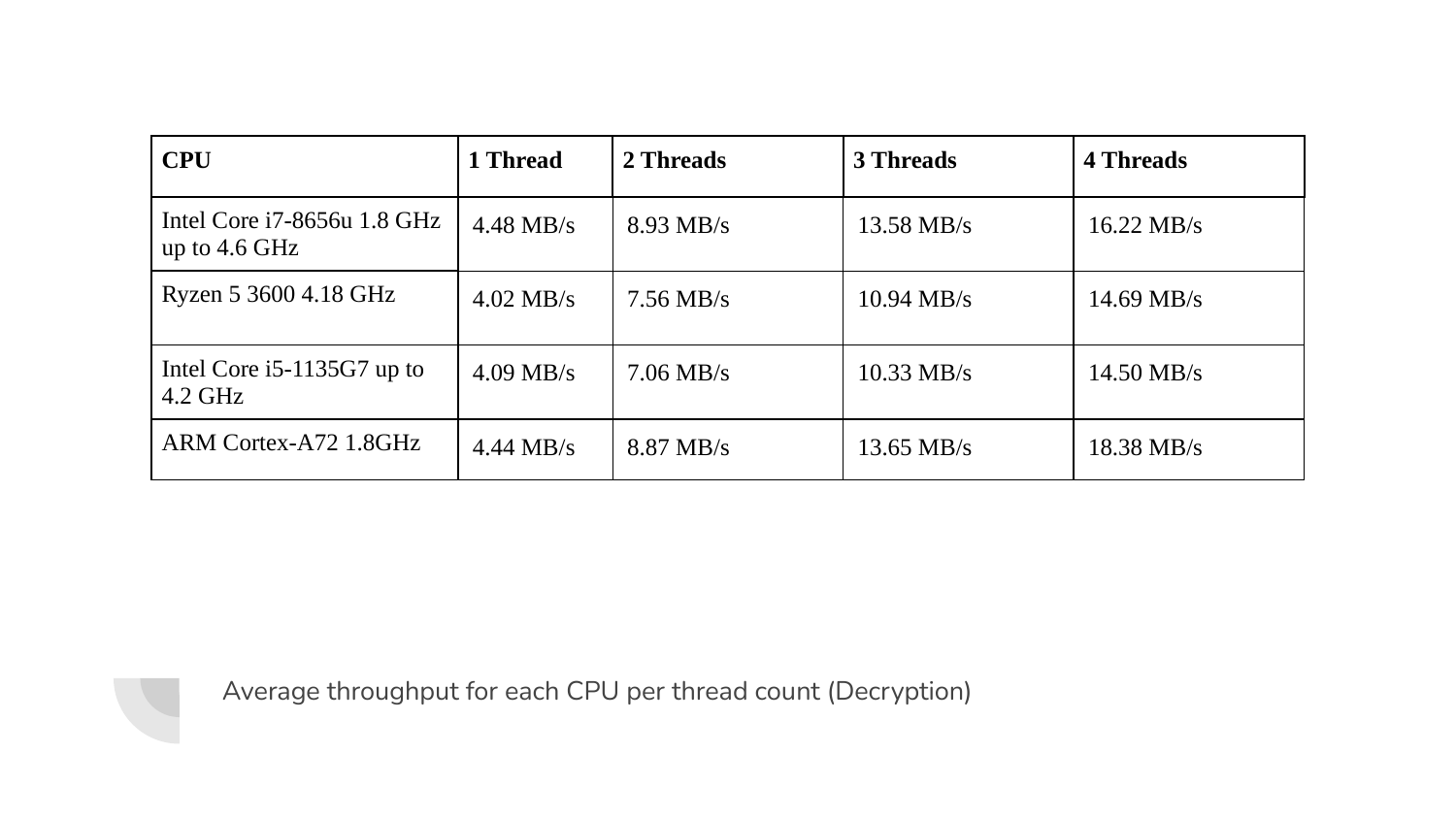

| CPU | 1 Thread | 2 Threads | 3 Threads | 4 Threads |
| --- | --- | --- | --- | --- |
| Intel Core i7-8656u 1.8 GHz up to 4.6 GHz | 4.48 MB/s | 8.93 MB/s | 13.58 MB/s | 16.22 MB/s |
| Ryzen 5 3600 4.18 GHz | 4.02 MB/s | 7.56 MB/s | 10.94 MB/s | 14.69 MB/s |
| Intel Core i5-1135G7 up to 4.2 GHz | 4.09 MB/s | 7.06 MB/s | 10.33 MB/s | 14.50 MB/s |
| ARM Cortex-A72 1.8GHz | 4.44 MB/s | 8.87 MB/s | 13.65 MB/s | 18.38 MB/s |
Average throughput for each CPU per thread count (Decryption)